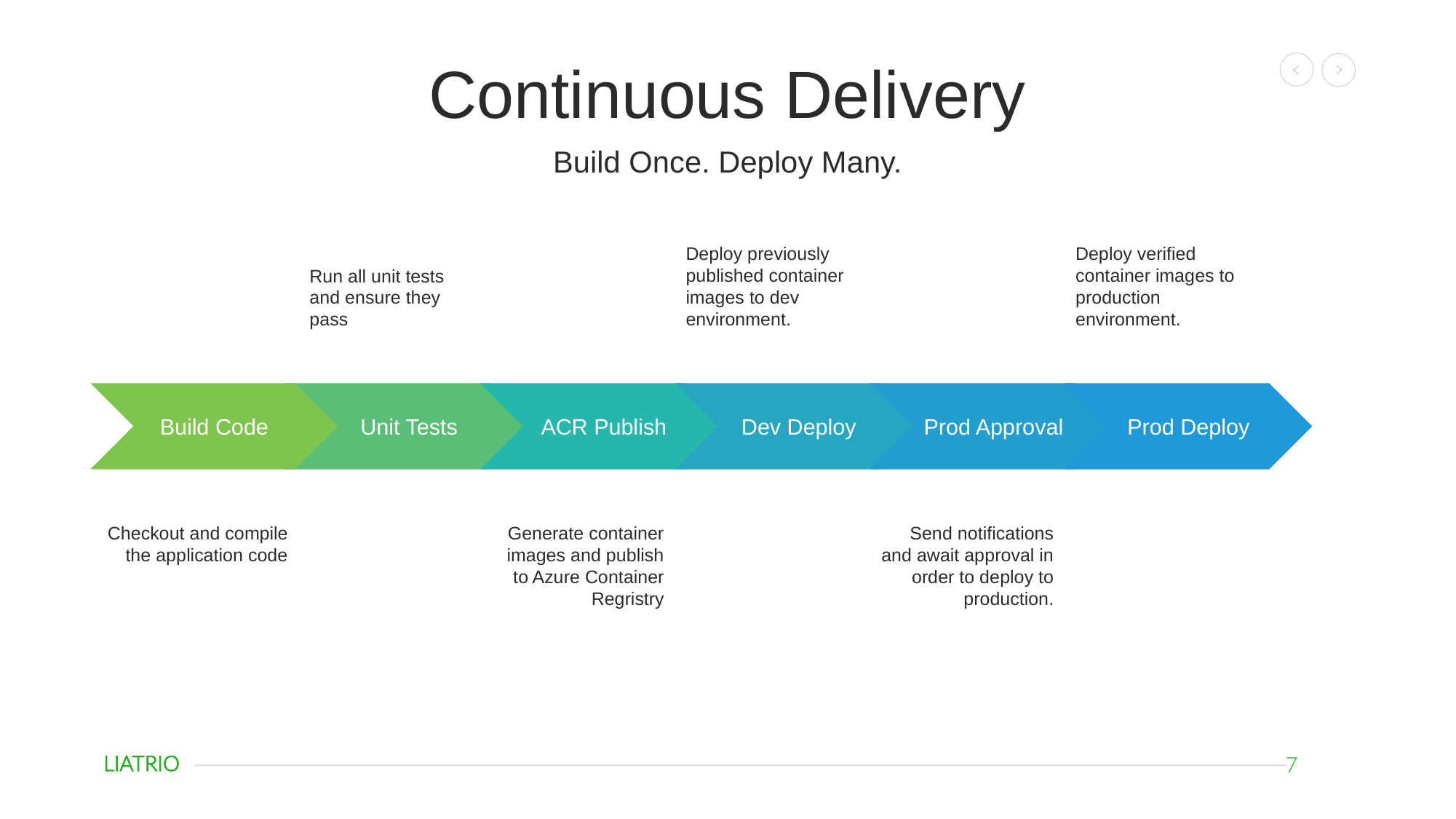

# Continuous Delivery
Build Once. Deploy Many.
Deploy verified container images to production environment.
Deploy previously published container images to dev environment.
Run all unit tests and ensure they pass
Build Code
Unit Tests
ACR Publish
Dev Deploy
Prod Approval
Prod Deploy
Checkout and compile the application code
Generate container images and publish to Azure Container Regristry
Send notifications and await approval in order to deploy to production.